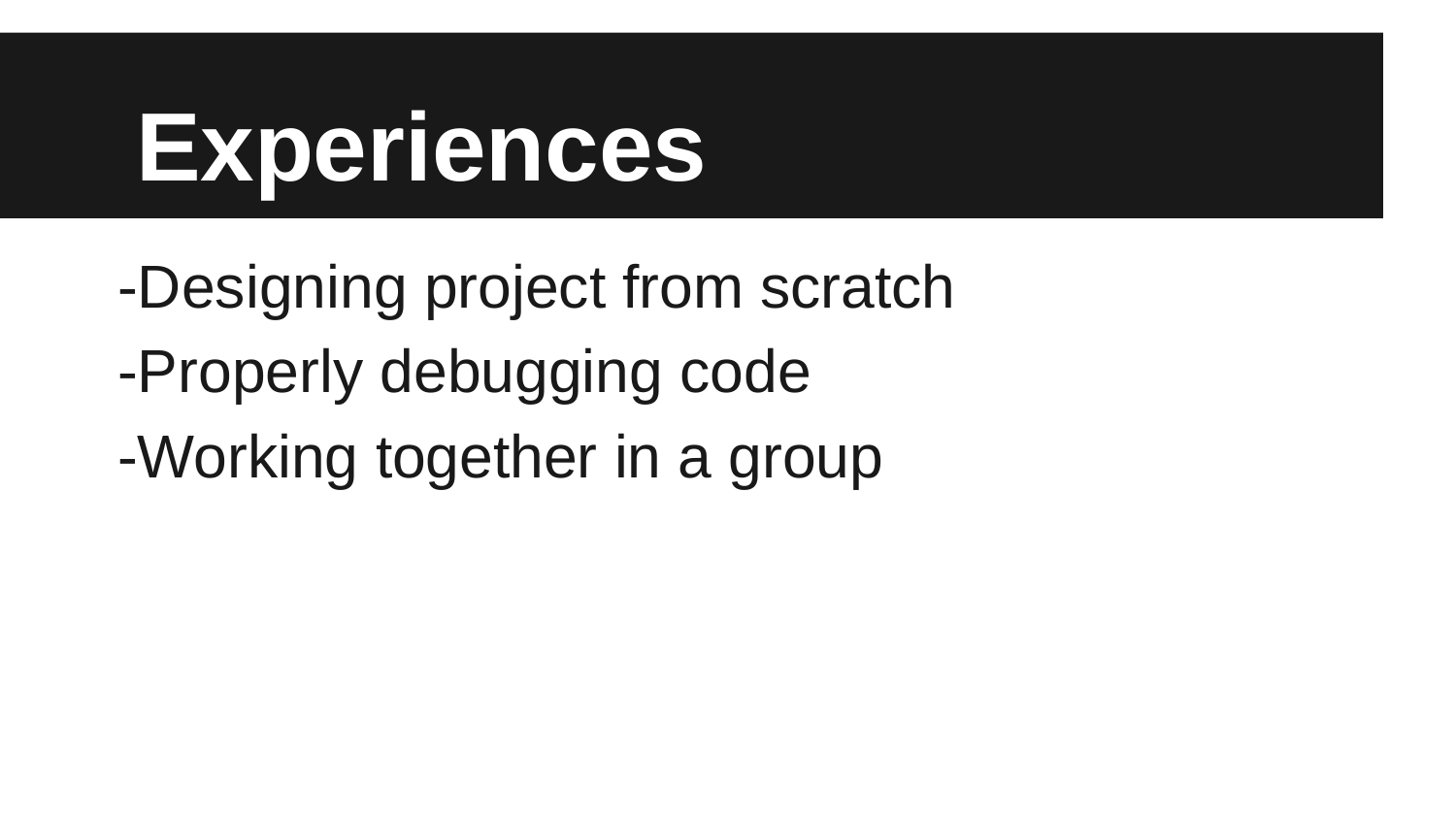

# Experiences
-Designing project from scratch
-Properly debugging code
-Working together in a group